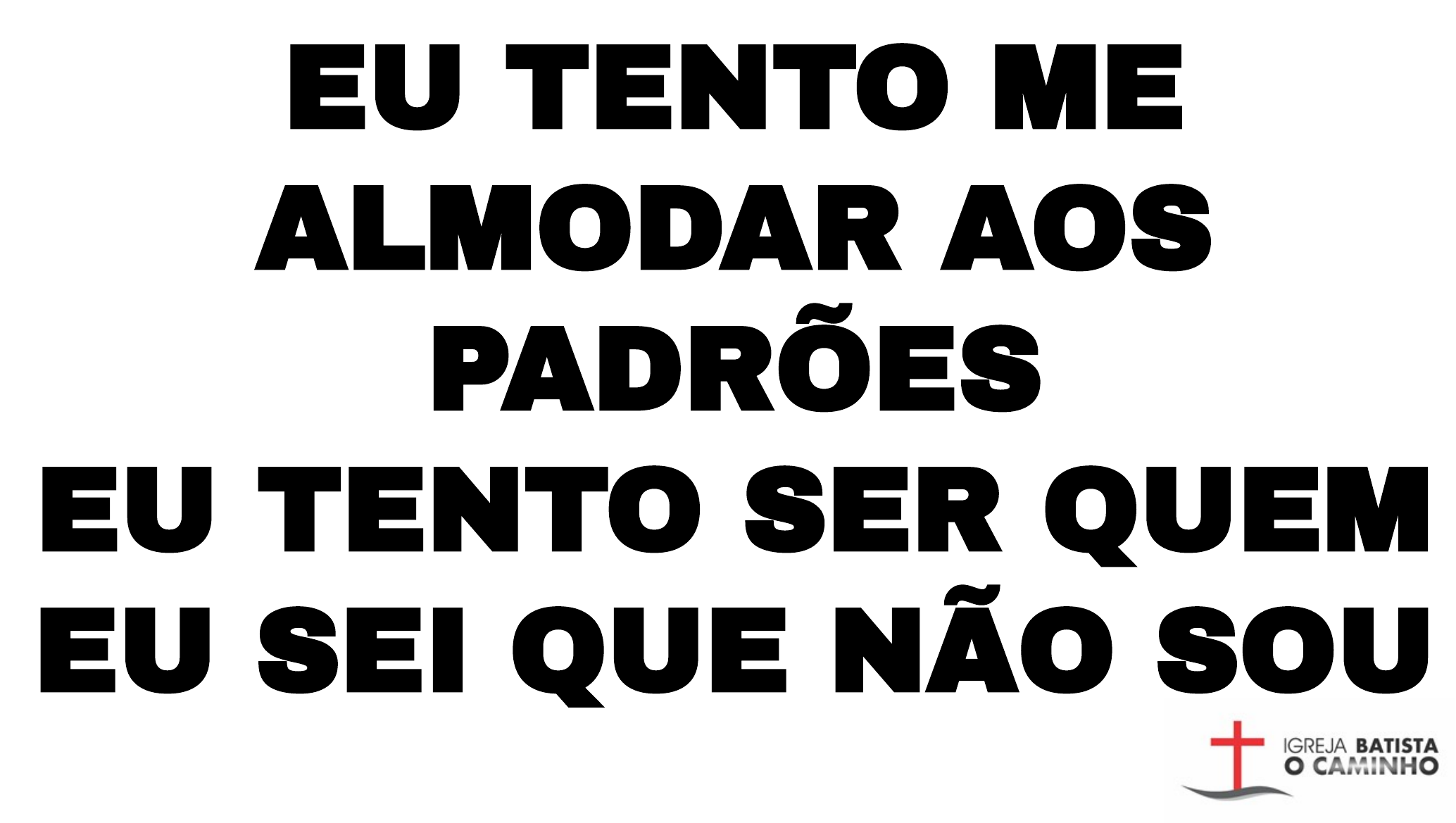

EU TENTO ME ALMODAR AOS PADRÕES
EU TENTO SER QUEM EU SEI QUE NÃO SOU